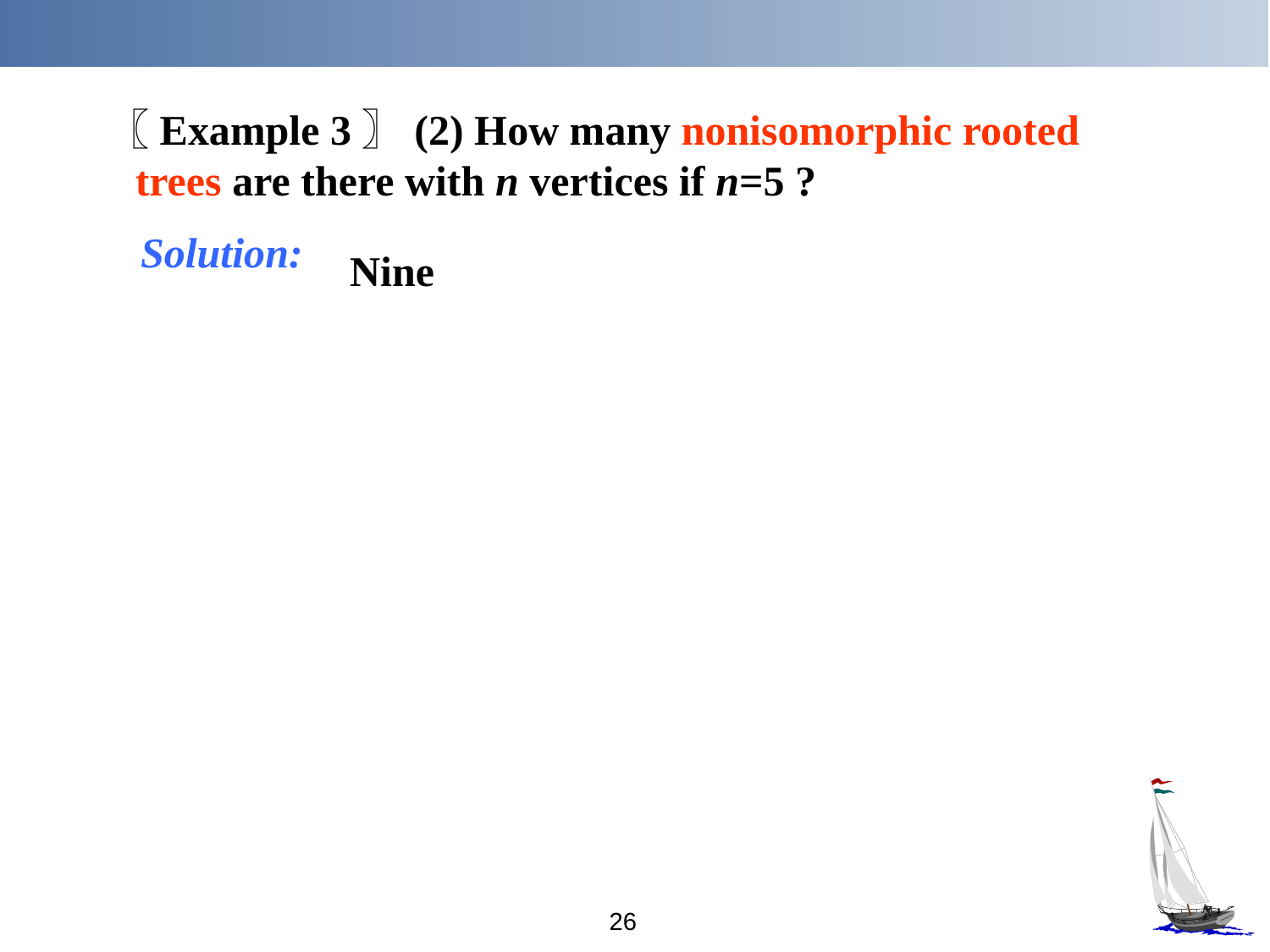

〖Example 3〗(2) How many nonisomorphic rooted trees are there with n vertices if n=5 ?
     Solution:
Nine

26